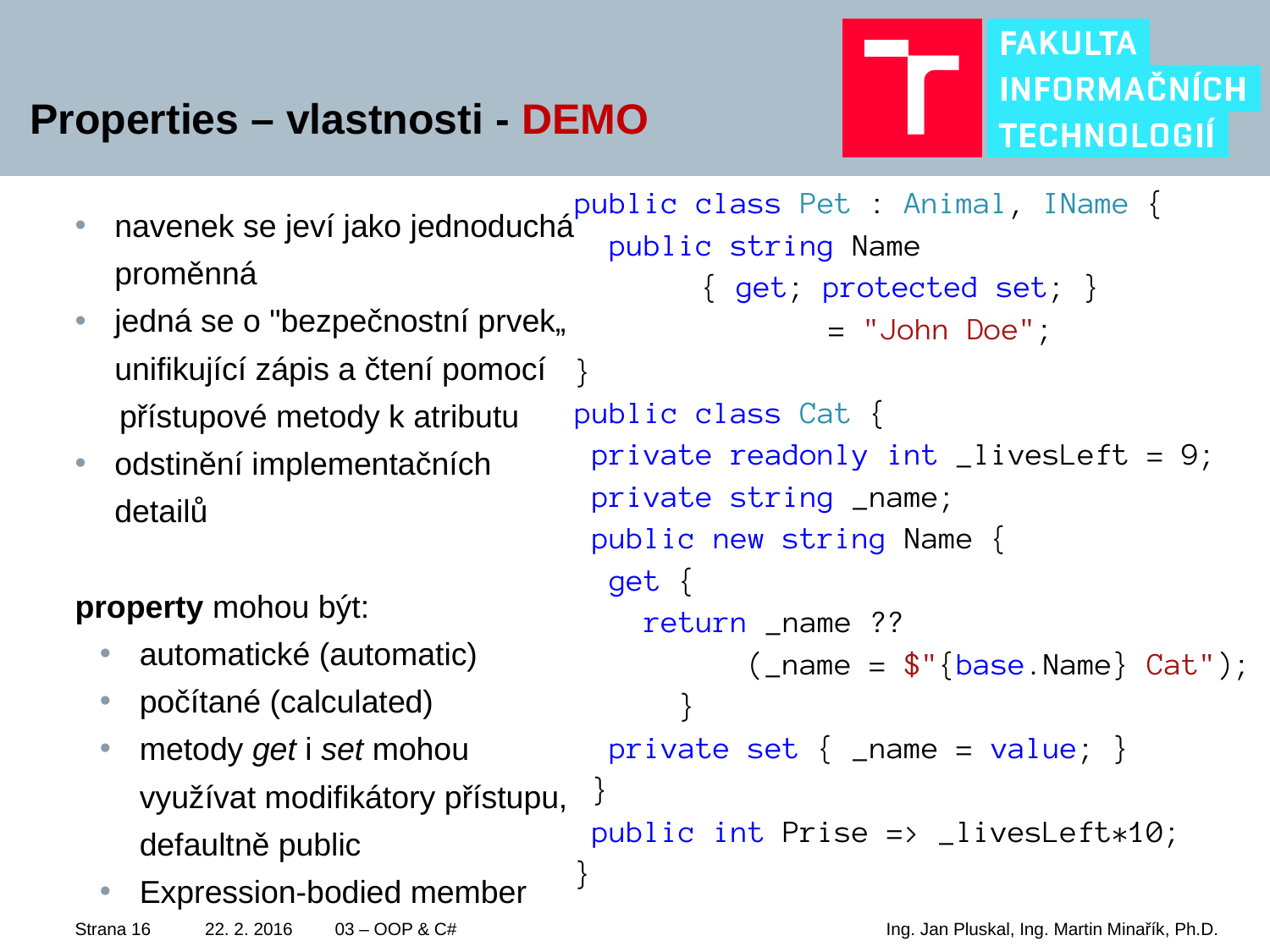

# Properties – vlastnosti - DEMO
public class Pet : Animal, IName {
  public string Name
	{ get; protected set; }
		= "John Doe";
}
public class Cat {
 private readonly int _livesLeft = 9;
 private string _name;
 public new string Name {
  get {
    return _name ??
          (_name = $"{base.Name} Cat");
      }
  private set { _name = value; }
 }
 public int Prise => _livesLeft*10;
}
navenek se jeví jako jednoduchá proměnná
jedná se o "bezpečnostní prvek„ unifikující zápis a čtení pomocí
     přístupové metody k atributu
odstinění implementačních detailů

property mohou být:
automatické (automatic)
počítané (calculated)
metody get i set mohou využívat modifikátory přístupu, defaultně public
Expression-bodied member